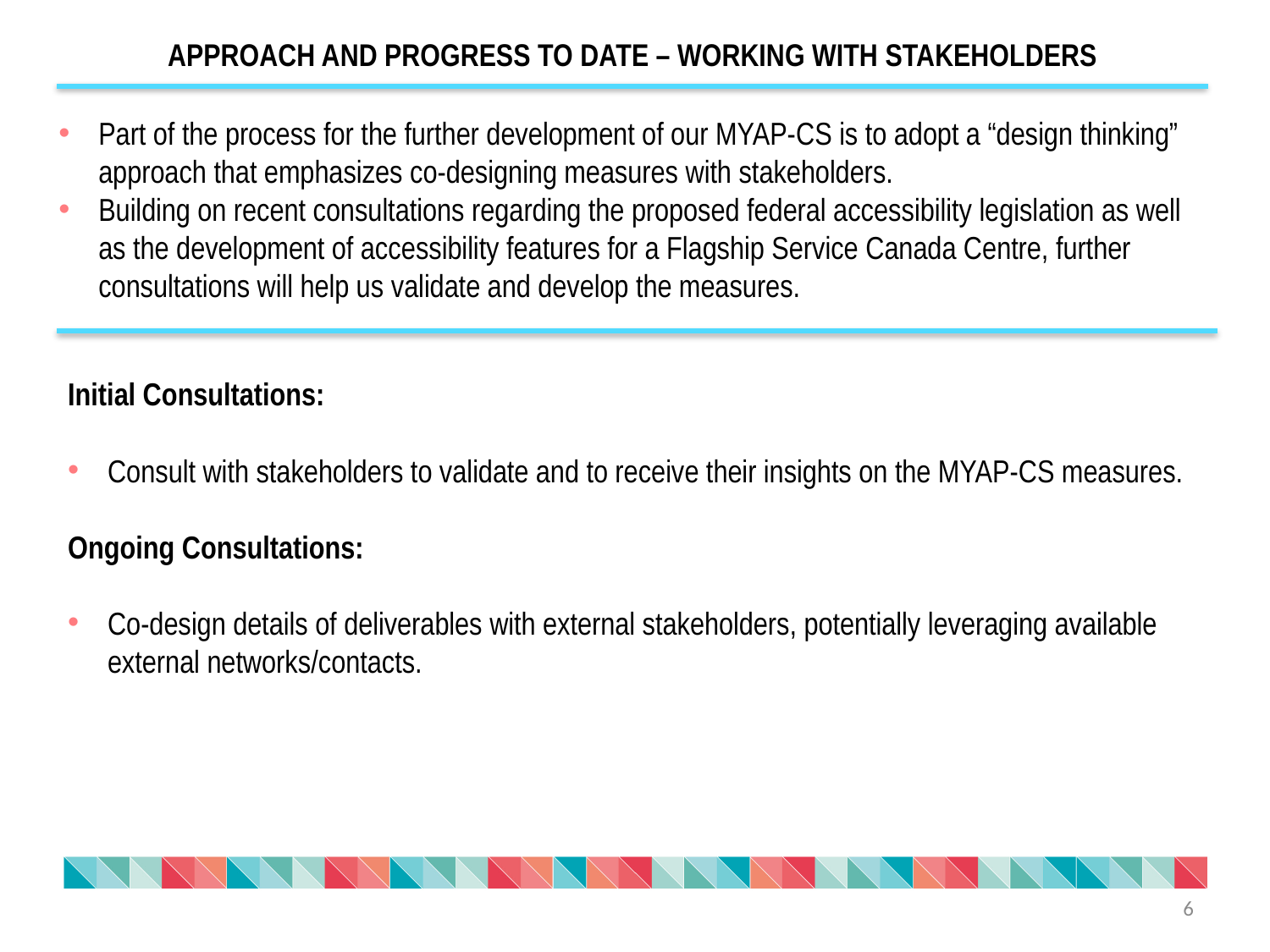

APPROACH AND PROGRESS TO DATE – WORKING WITH STAKEHOLDERS
Part of the process for the further development of our MYAP-CS is to adopt a “design thinking” approach that emphasizes co-designing measures with stakeholders.
Building on recent consultations regarding the proposed federal accessibility legislation as well as the development of accessibility features for a Flagship Service Canada Centre, further consultations will help us validate and develop the measures.
Initial Consultations:

Consult with stakeholders to validate and to receive their insights on the MYAP-CS measures.

Ongoing Consultations:

Co-design details of deliverables with external stakeholders, potentially leveraging available external networks/contacts.
6